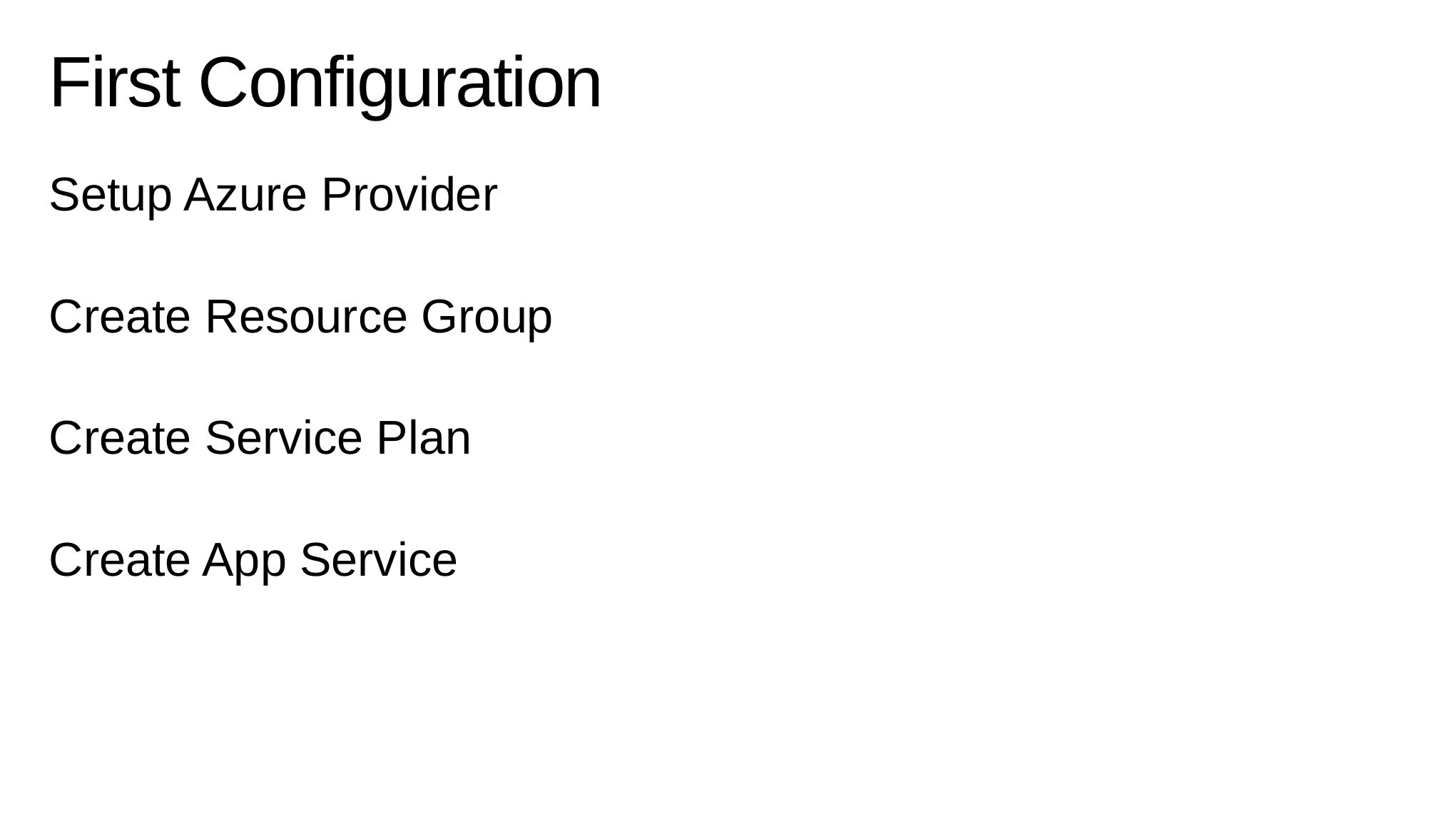

# First Configuration
Setup Azure Provider

Create Resource Group

Create Service Plan

Create App Service